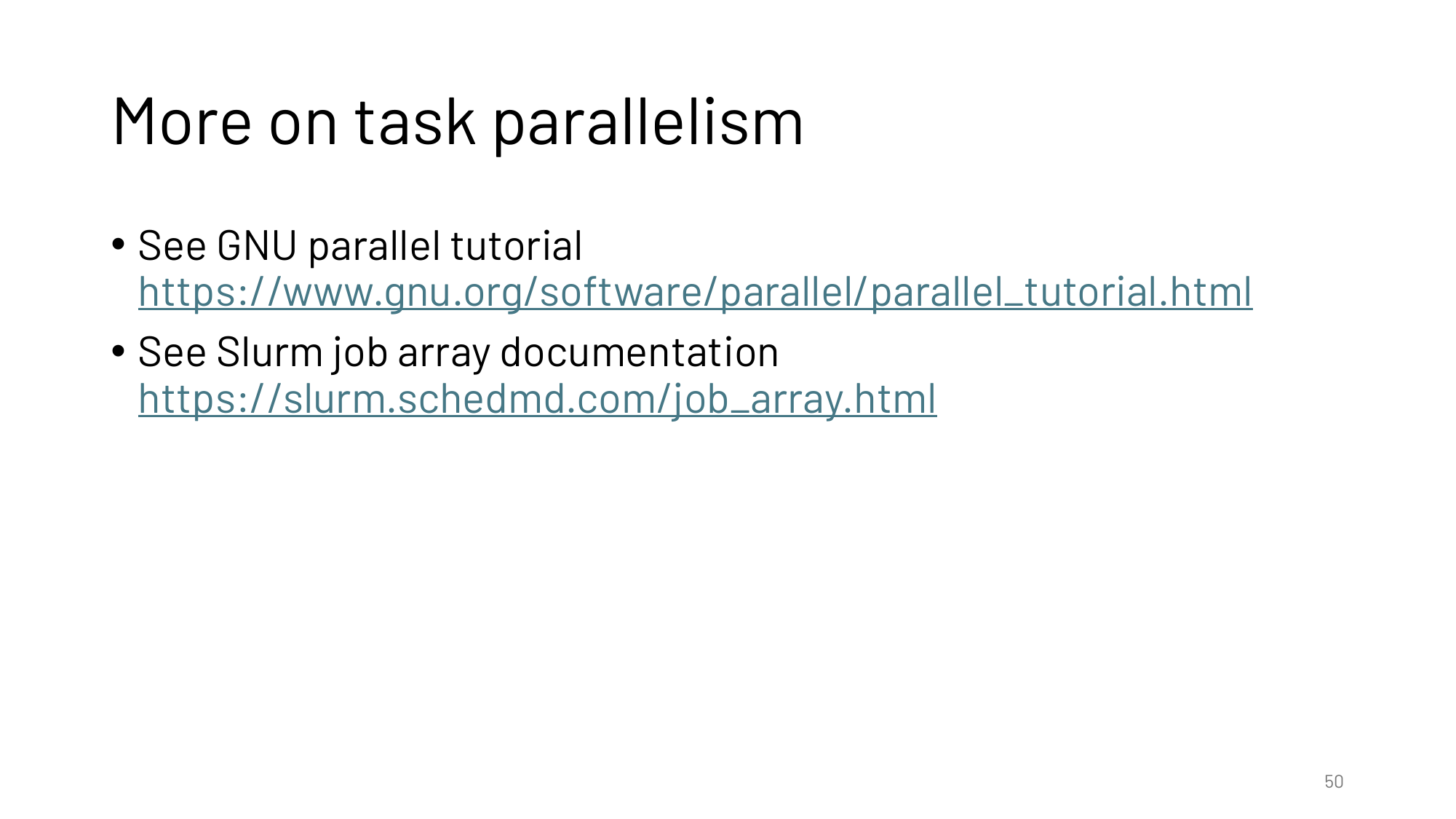

# More on task parallelism
See GNU parallel tutorial
https://www.gnu.org/software/parallel/parallel_tutorial.html
See Slurm job array documentation
https://slurm.schedmd.com/job_array.html
50